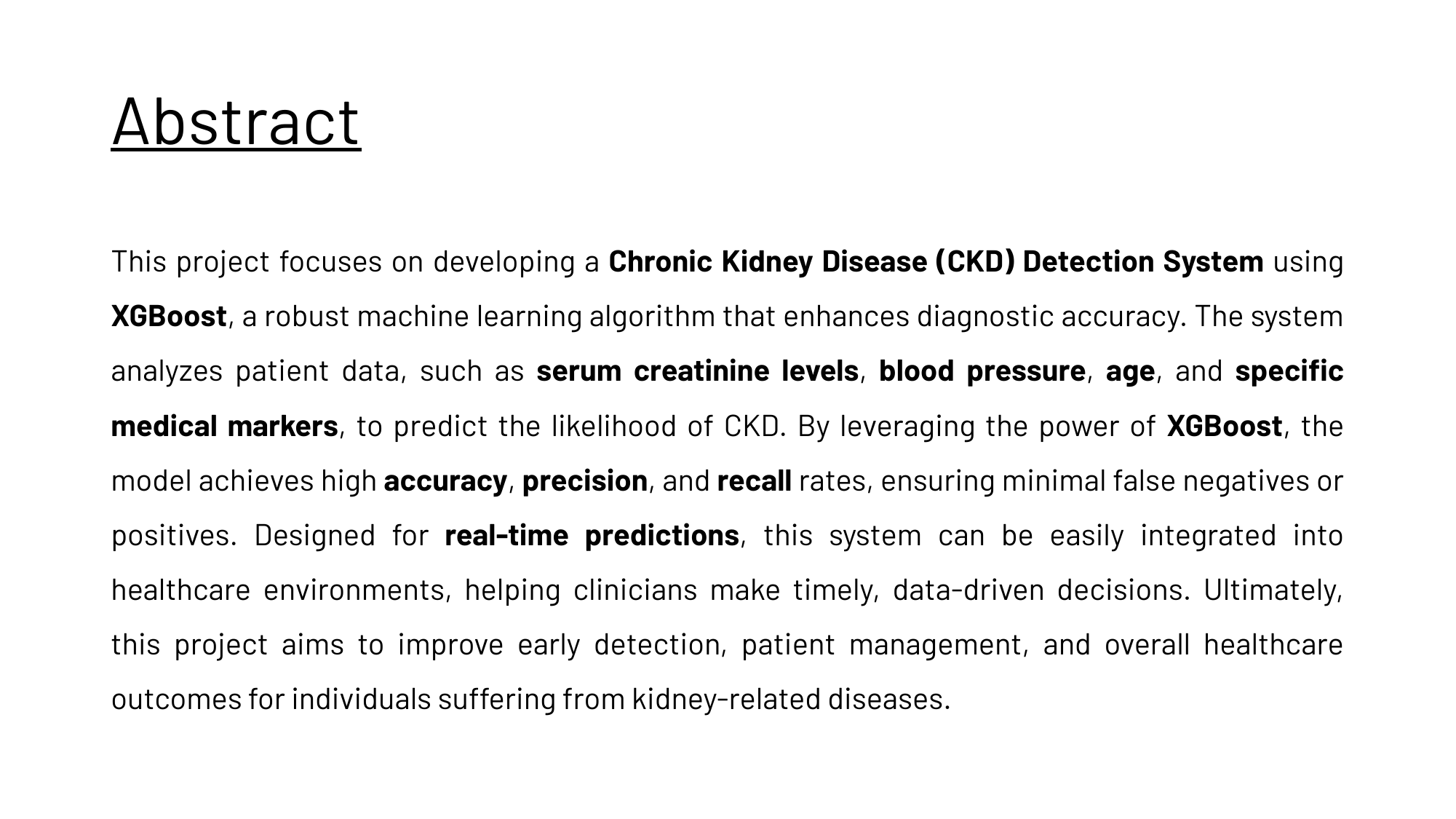

# Abstract
This project focuses on developing a Chronic Kidney Disease (CKD) Detection System using XGBoost, a robust machine learning algorithm that enhances diagnostic accuracy. The system analyzes patient data, such as serum creatinine levels, blood pressure, age, and specific medical markers, to predict the likelihood of CKD. By leveraging the power of XGBoost, the model achieves high accuracy, precision, and recall rates, ensuring minimal false negatives or positives. Designed for real-time predictions, this system can be easily integrated into healthcare environments, helping clinicians make timely, data-driven decisions. Ultimately, this project aims to improve early detection, patient management, and overall healthcare outcomes for individuals suffering from kidney-related diseases.